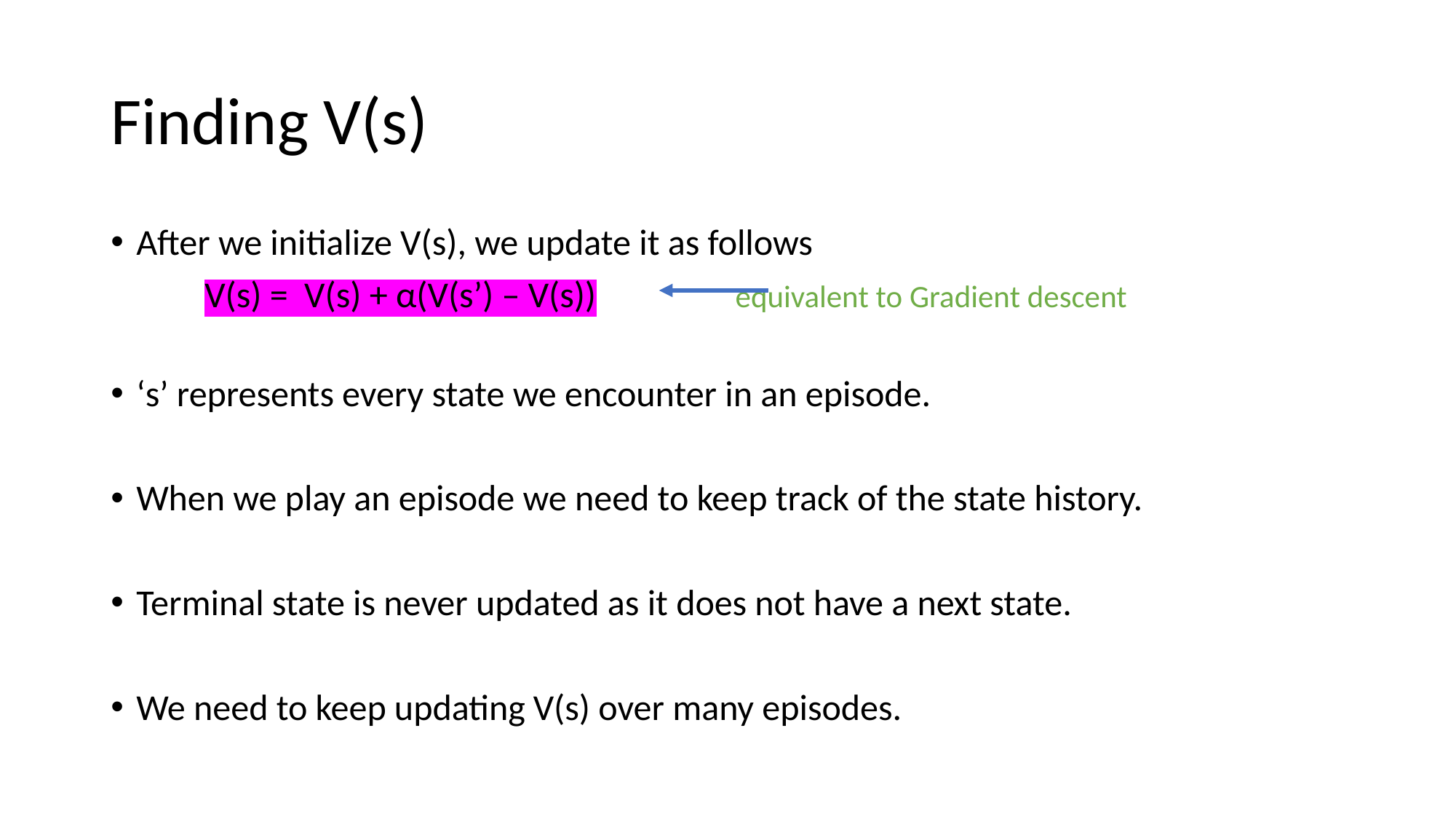

# Finding V(s)
After we initialize V(s), we update it as follows
	V(s) =  V(s) + α(V(s’) – V(s))                 equivalent to Gradient descent

‘s’ represents every state we encounter in an episode.

When we play an episode we need to keep track of the state history.

Terminal state is never updated as it does not have a next state.

We need to keep updating V(s) over many episodes.